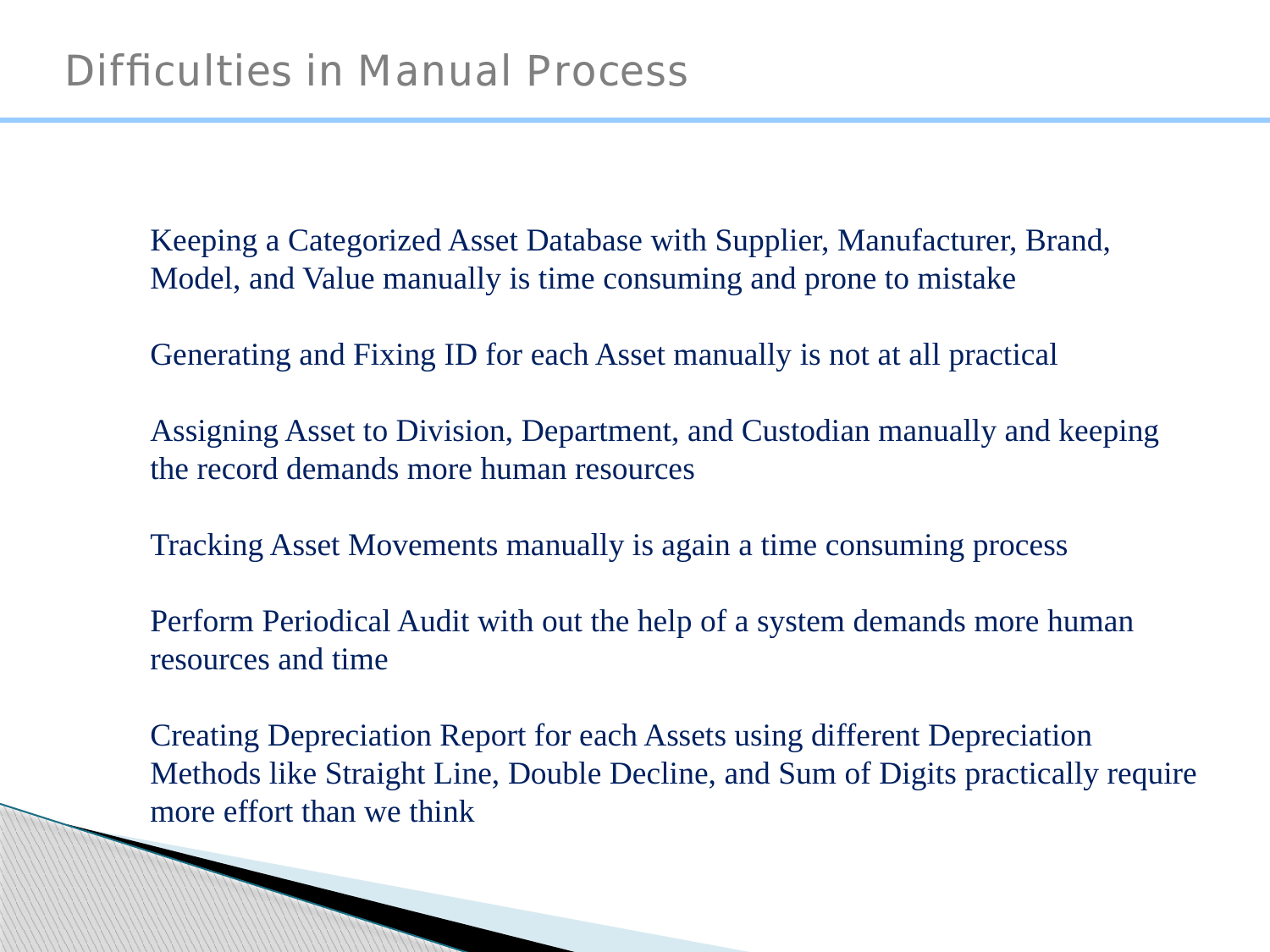

Difficulties in Manual Process

Keeping a Categorized Asset Database with Supplier, Manufacturer, Brand, Model, and Value manually is time consuming and prone to mistake
Generating and Fixing ID for each Asset manually is not at all practical
Assigning Asset to Division, Department, and Custodian manually and keeping the record demands more human resources
Tracking Asset Movements manually is again a time consuming process
Perform Periodical Audit with out the help of a system demands more human resources and time
Creating Depreciation Report for each Assets using different Depreciation Methods like Straight Line, Double Decline, and Sum of Digits practically require more effort than we think